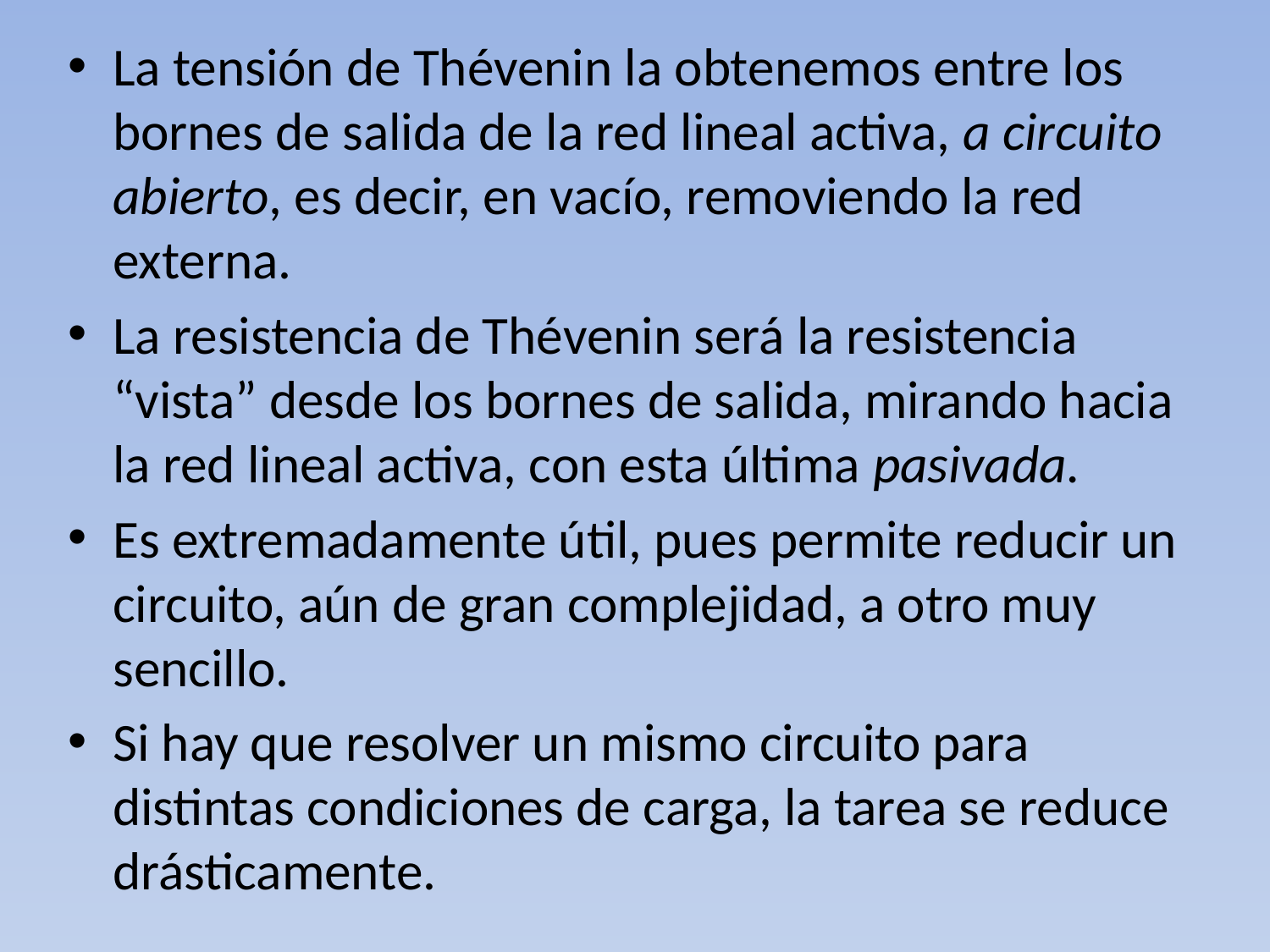

La tensión de Thévenin la obtenemos entre los bornes de salida de la red lineal activa, a circuito abierto, es decir, en vacío, removiendo la red externa.
La resistencia de Thévenin será la resistencia “vista” desde los bornes de salida, mirando hacia la red lineal activa, con esta última pasivada.
Es extremadamente útil, pues permite reducir un circuito, aún de gran complejidad, a otro muy sencillo.
Si hay que resolver un mismo circuito para distintas condiciones de carga, la tarea se reduce drásticamente.